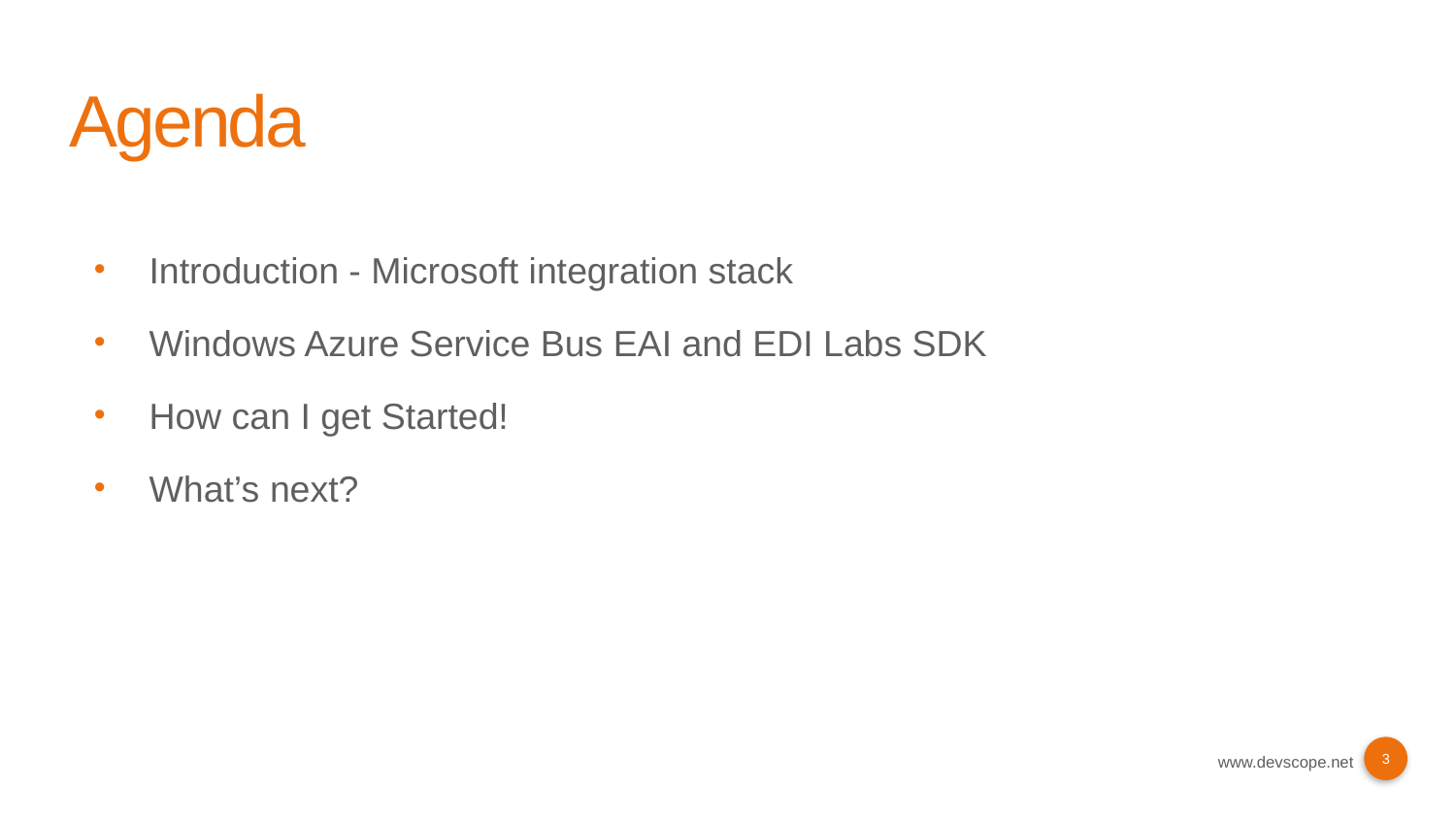

# Agenda
Introduction - Microsoft integration stack
Windows Azure Service Bus EAI and EDI Labs SDK
How can I get Started!
What’s next?
3
www.devscope.net
3